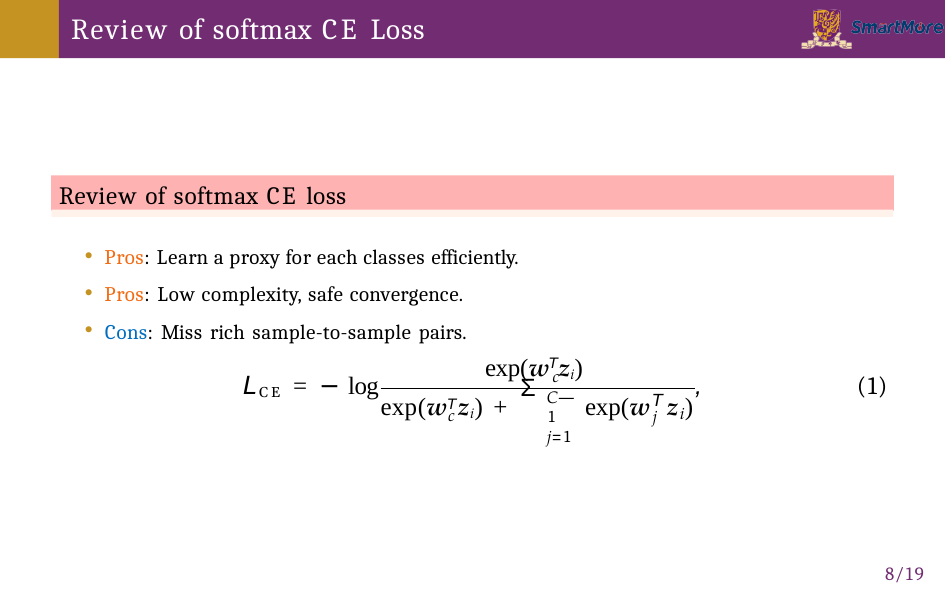

# Review of softmax CE Loss

Review of softmax CE loss

Pros: Learn a proxy for each classes efficiently.
Pros: Low complexity, safe convergence.
Cons: Miss rich sample-to-sample pairs.
exp(wTzi)
c
LCE = − log
,
(1)
Σ
C—1
j=1
T

exp(wTzi) +
exp(w z )
i
c
j
8/19